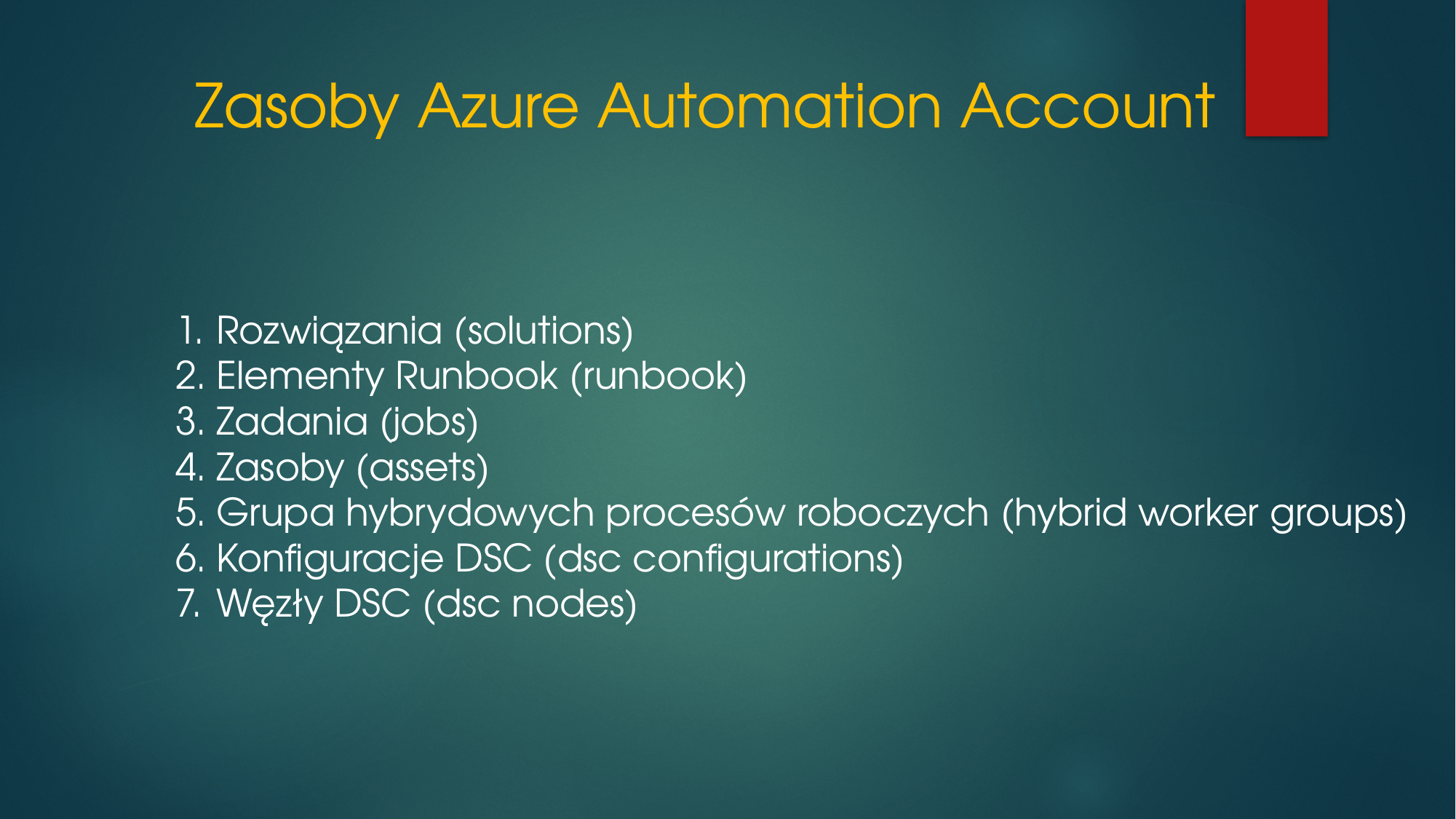

Zasoby Azure Automation Account
Rozwiązania (solutions)
Elementy Runbook (runbook)
Zadania (jobs)
Zasoby (assets)
Grupa hybrydowych procesów roboczych (hybrid worker groups)
Konfiguracje DSC (dsc configurations)
Węzły DSC (dsc nodes)